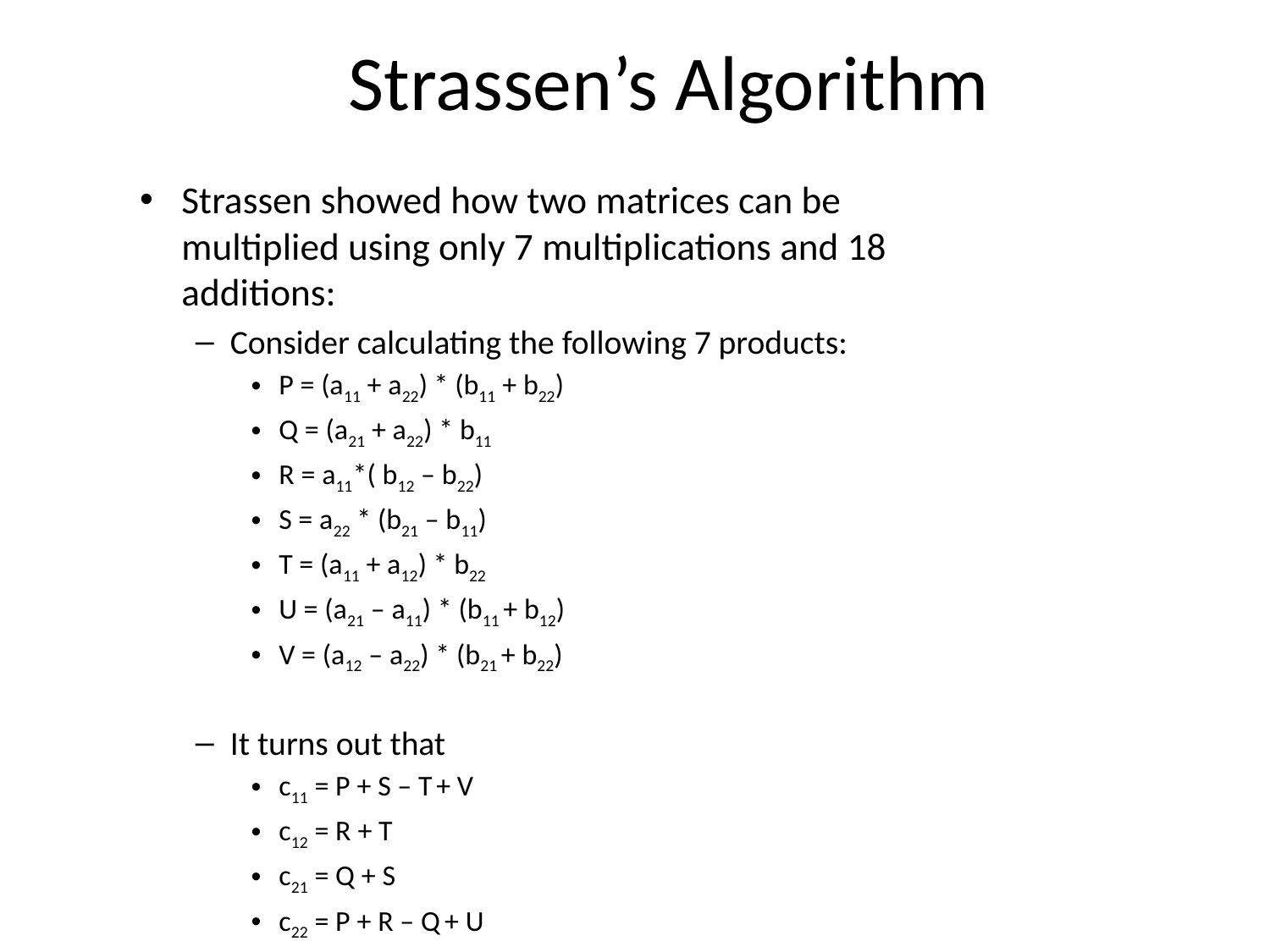

# Strassen’s Algorithm
Strassen showed how two matrices can be multiplied using only 7 multiplications and 18 additions:
Consider calculating the following 7 products:
P = (a11 + a22) * (b11 + b22)
Q = (a21 + a22) * b11
R = a11*( b12 – b22)
S = a22 * (b21 – b11)
T = (a11 + a12) * b22
U = (a21 – a11) * (b11 + b12)
V = (a12 – a22) * (b21 + b22)

It turns out that
c11 = P + S – T + V
c12 = R + T
c21 = Q + S
c22 = P + R – Q + U